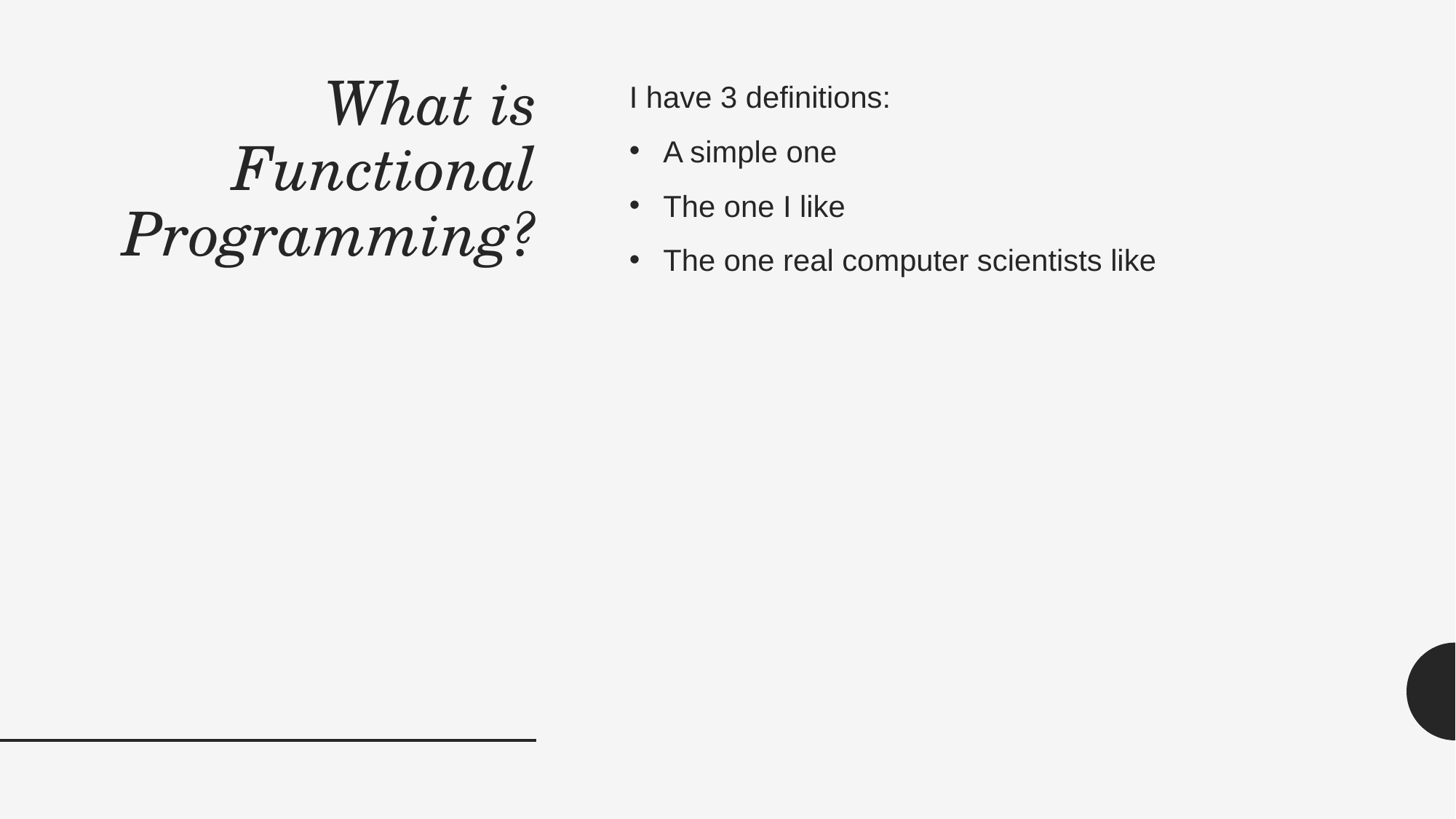

# What is Functional Programming?
I have 3 definitions:
A simple one
The one I like
The one real computer scientists like